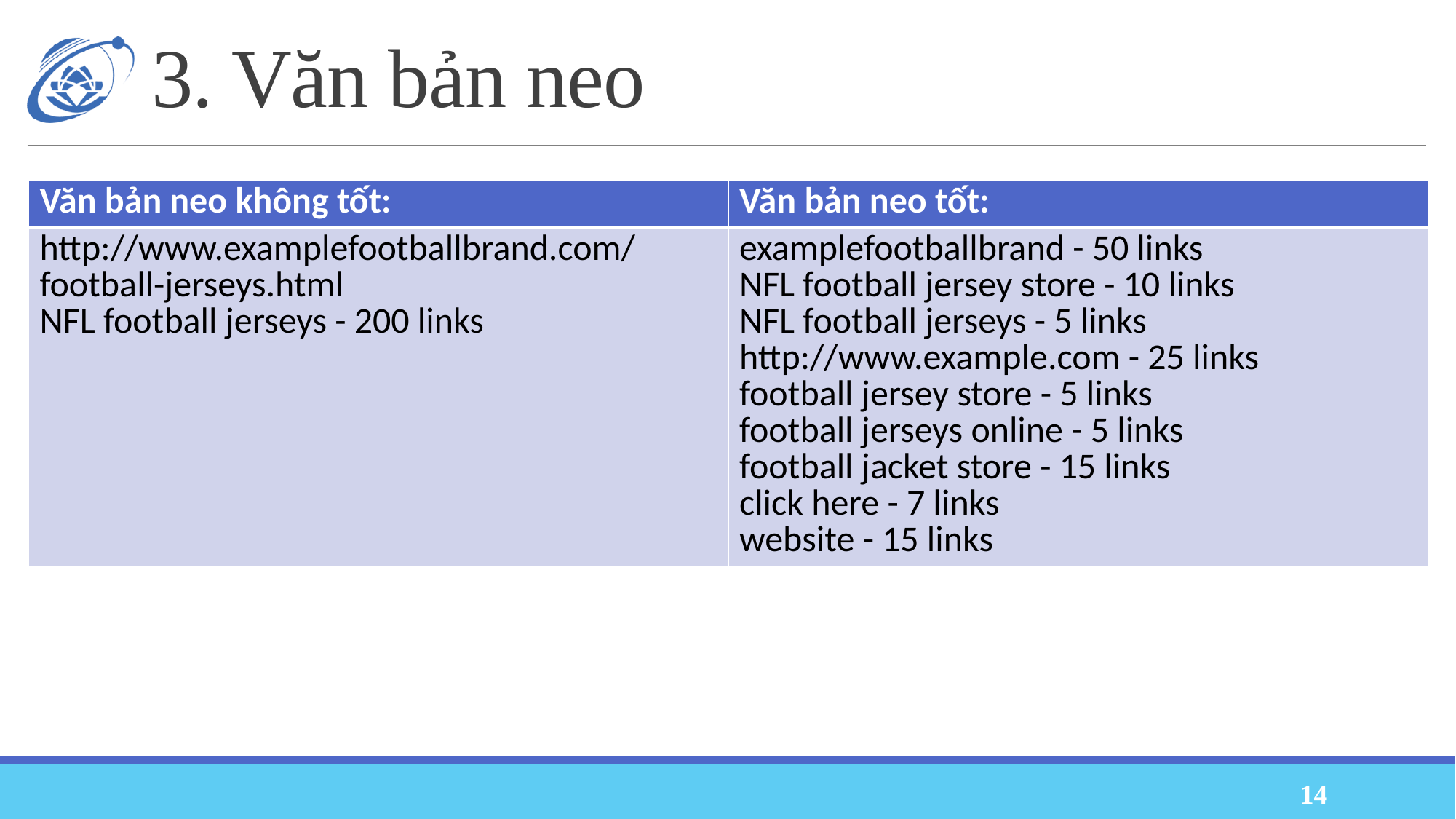

# 3. Văn bản neo

| Văn bản neo không tốt: | Văn bản neo tốt: |
| --- | --- |
| http://www.examplefootballbrand.com/football-jerseys.html NFL football jerseys - 200 links | examplefootballbrand - 50 links NFL football jersey store - 10 links NFL football jerseys - 5 links http://www.example.com - 25 links football jersey store - 5 links football jerseys online - 5 links football jacket store - 15 links click here - 7 links website - 15 links |
14